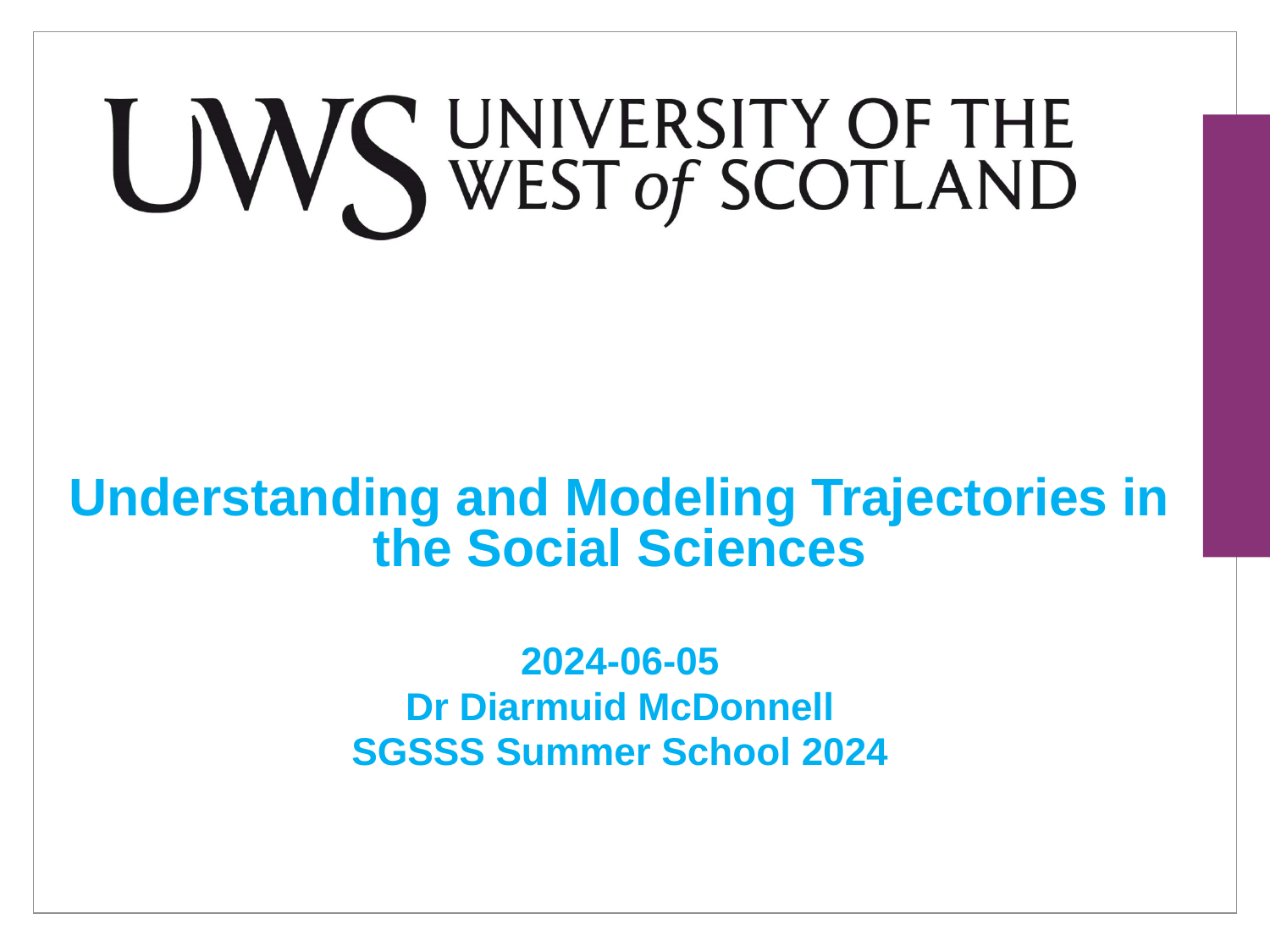

Understanding and Modeling Trajectories in the Social Sciences

2024-06-05
Dr Diarmuid McDonnell
SGSSS Summer School 2024